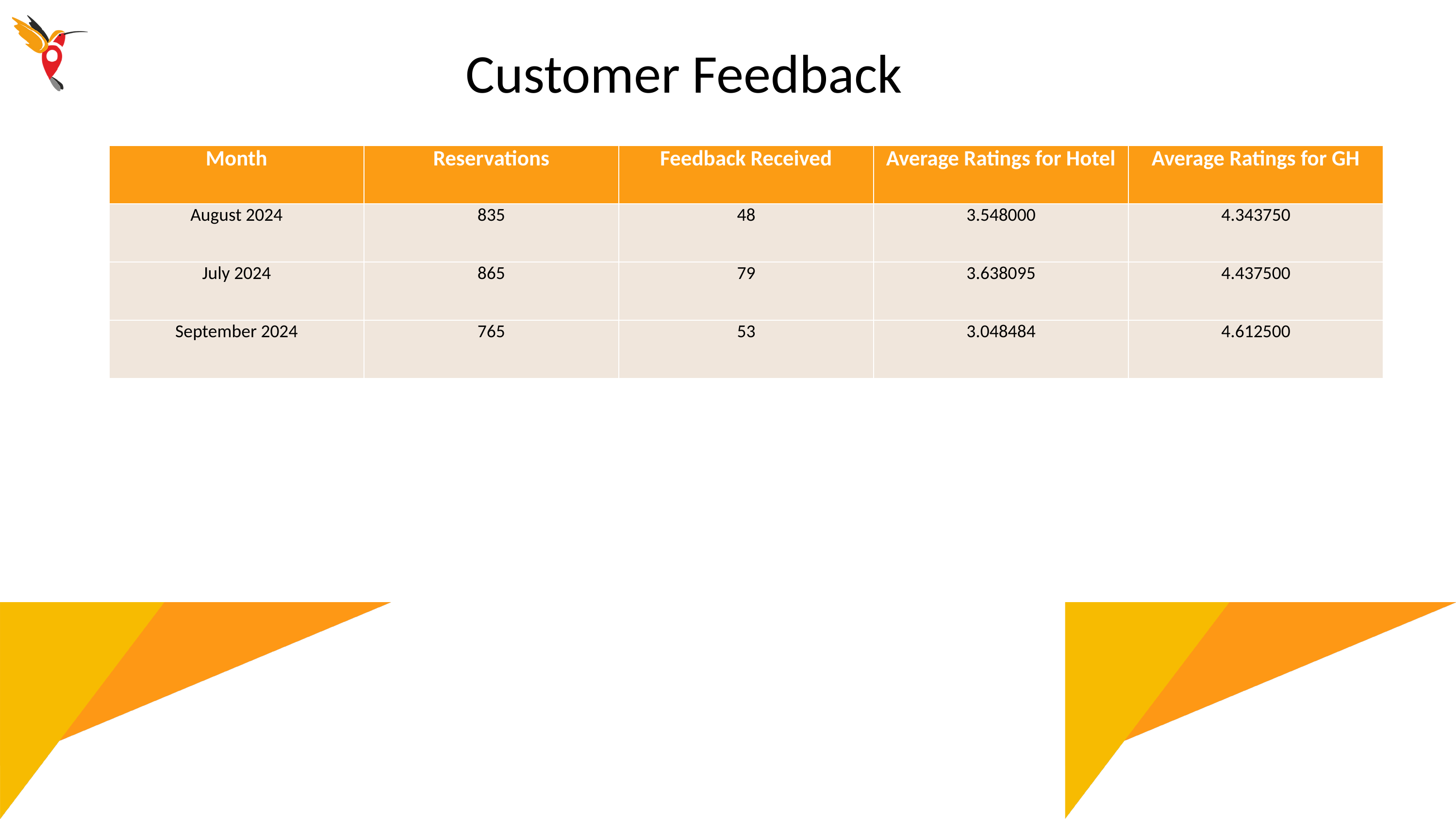

Customer Feedback

| Month | Reservations | Feedback Received | Average Ratings for Hotel | Average Ratings for GH |
| --- | --- | --- | --- | --- |
| August 2024 | 835 | 48 | 3.548000 | 4.343750 |
| July 2024 | 865 | 79 | 3.638095 | 4.437500 |
| September 2024 | 765 | 53 | 3.048484 | 4.612500 |